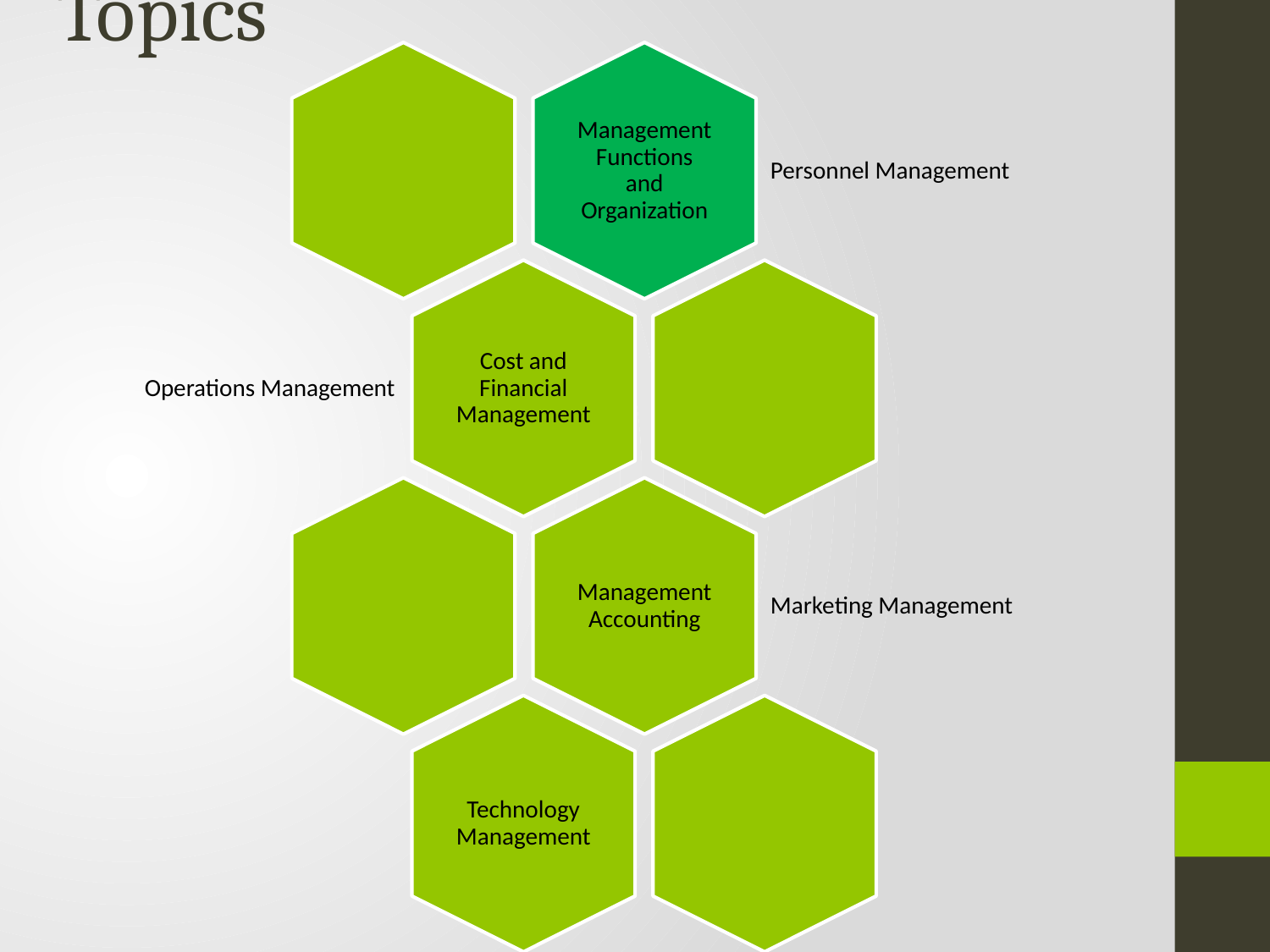

Management Functions and Organization
Personnel Management

Cost and Financial Management
Operations Management

Management Accounting
Marketing Management

Technology Management

# Topics